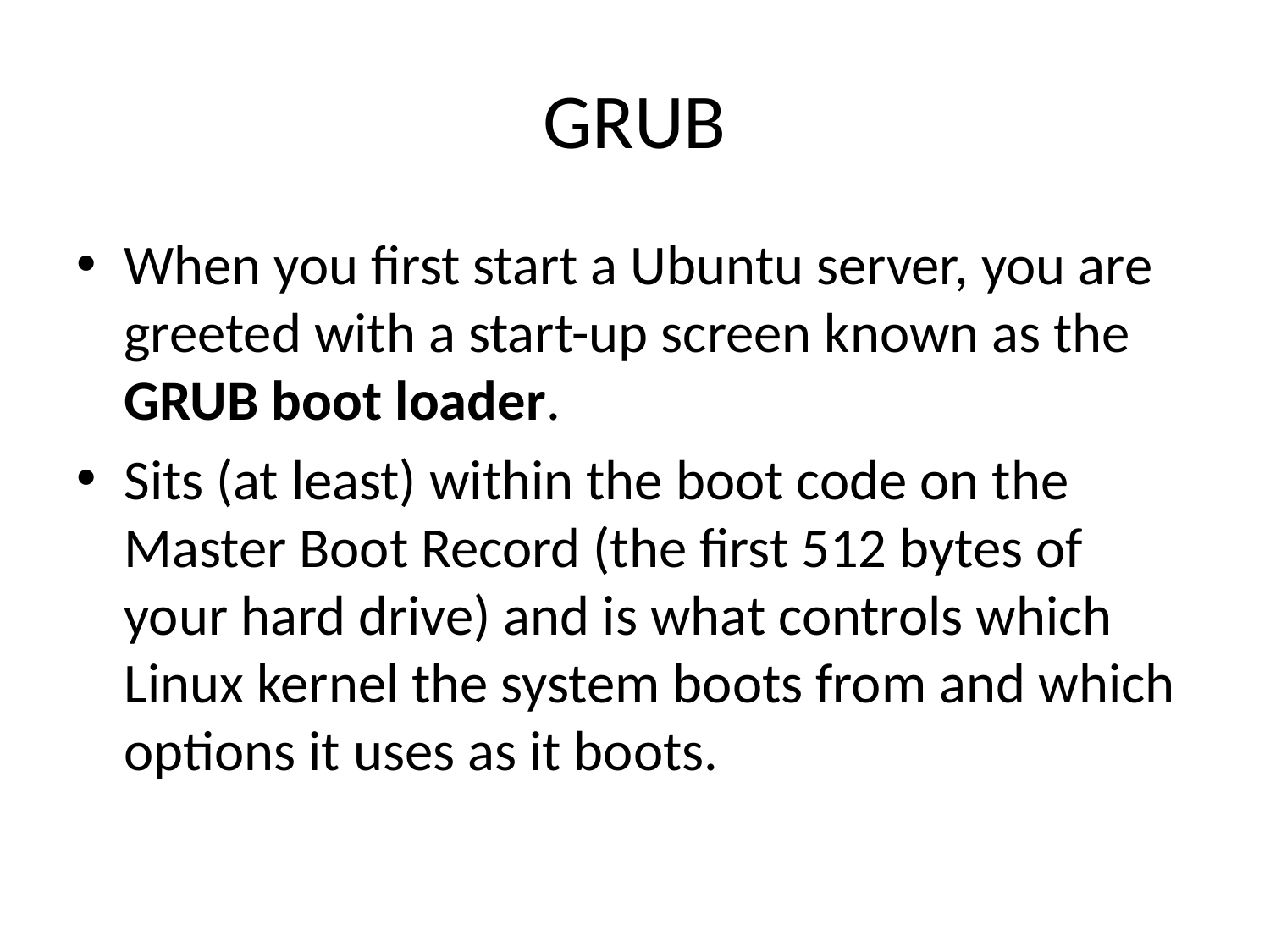

# GRUB
When you first start a Ubuntu server, you are greeted with a start-up screen known as the GRUB boot loader.
Sits (at least) within the boot code on the Master Boot Record (the first 512 bytes of your hard drive) and is what controls which Linux kernel the system boots from and which options it uses as it boots.